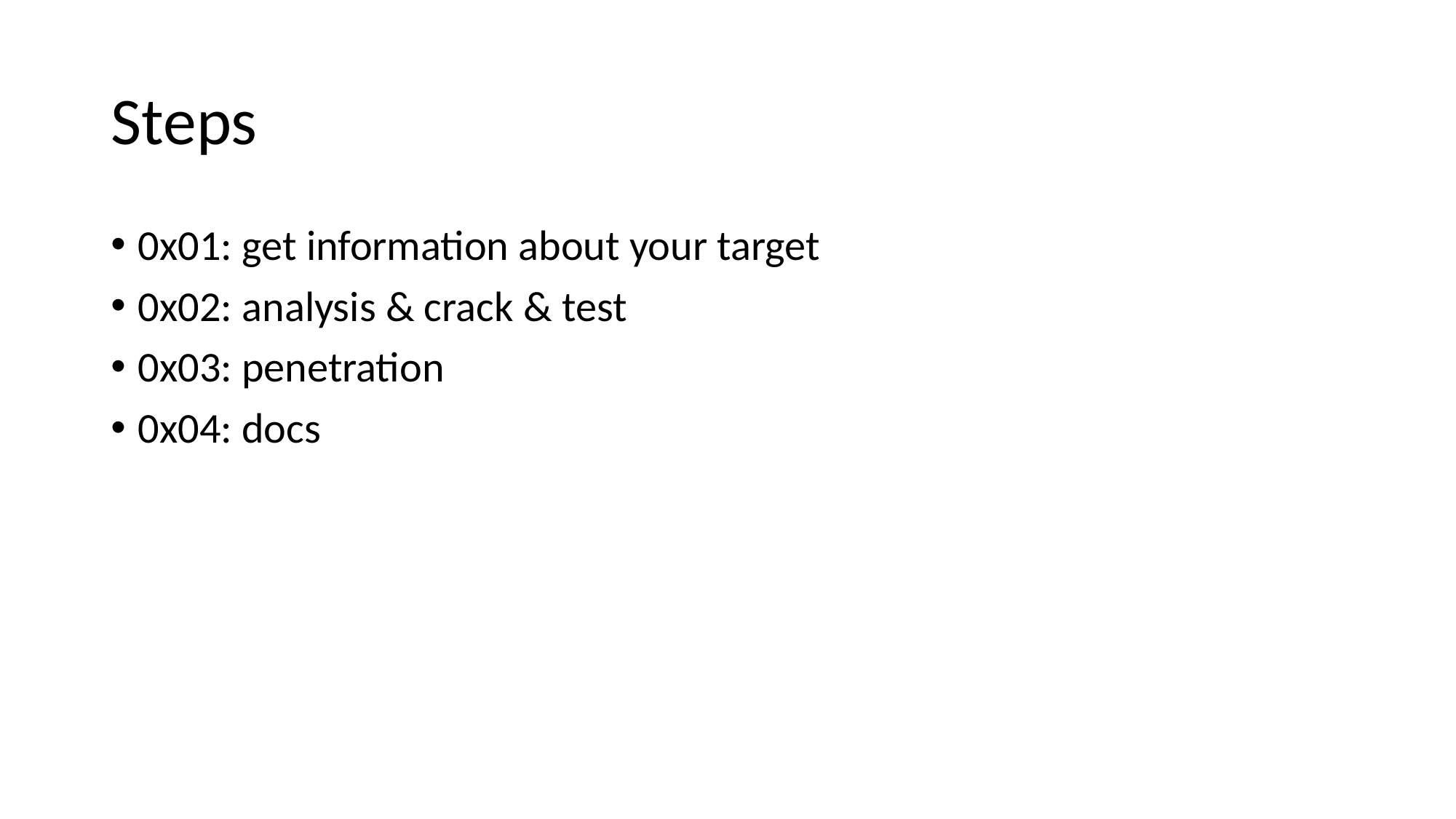

# Steps
0x01: get information about your target
0x02: analysis & crack & test
0x03: penetration
0x04: docs